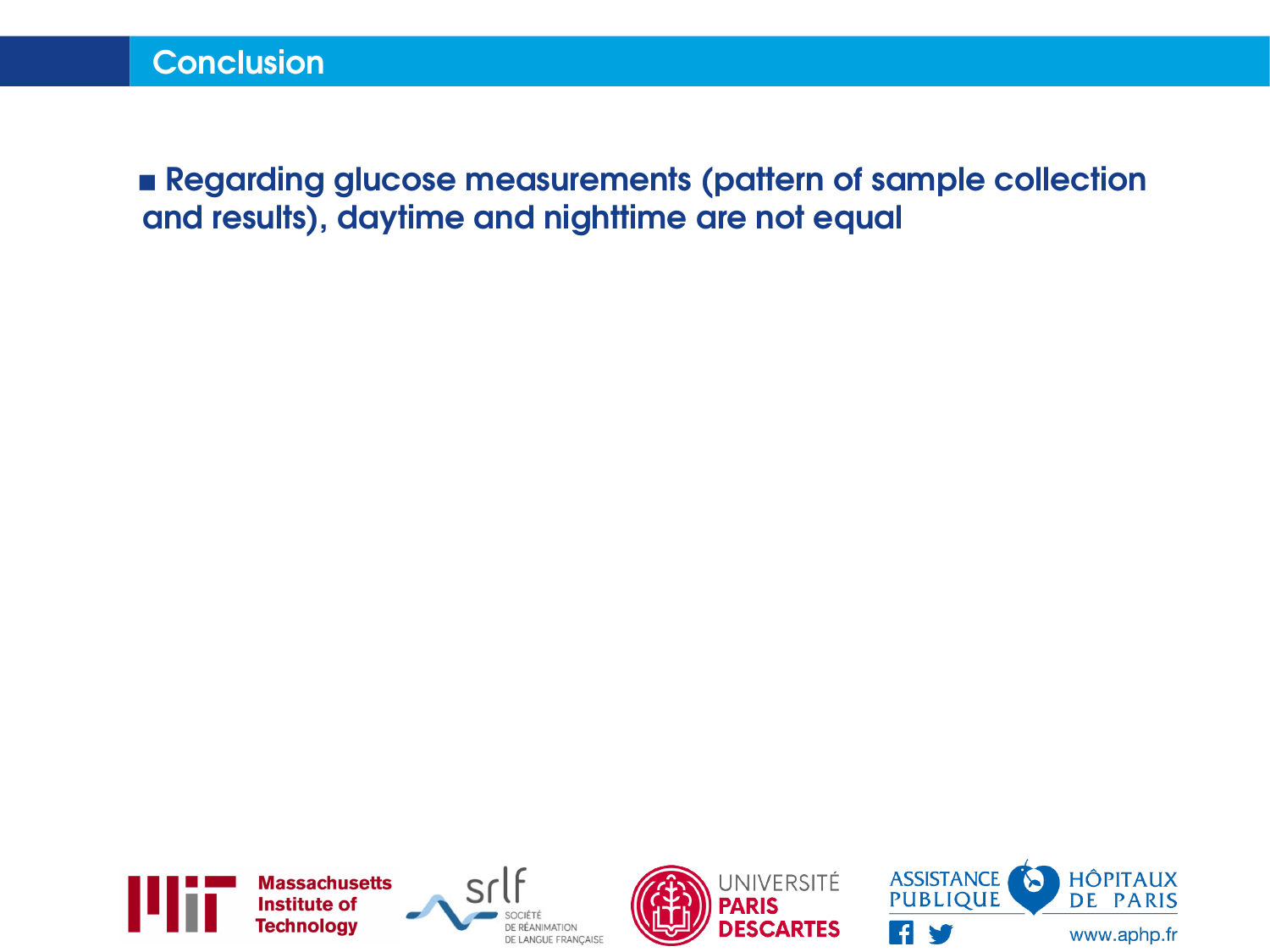

# Conclusion
 Regarding glucose measurements (pattern of sample collection and results), daytime and nighttime are not equal